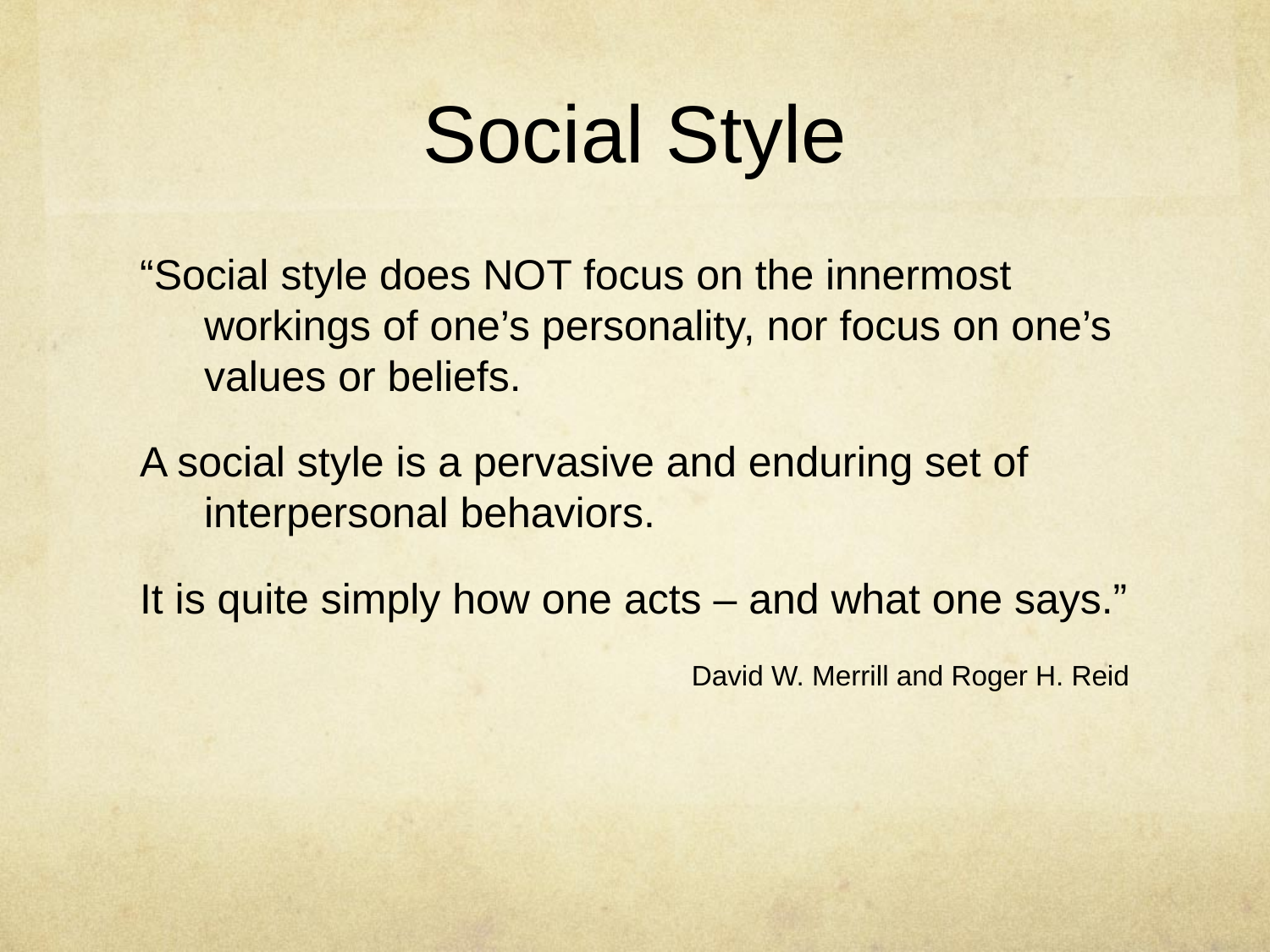

# Social Style
“Social style does NOT focus on the innermost workings of one’s personality, nor focus on one’s values or beliefs.
A social style is a pervasive and enduring set of interpersonal behaviors.
It is quite simply how one acts – and what one says.”
David W. Merrill and Roger H. Reid